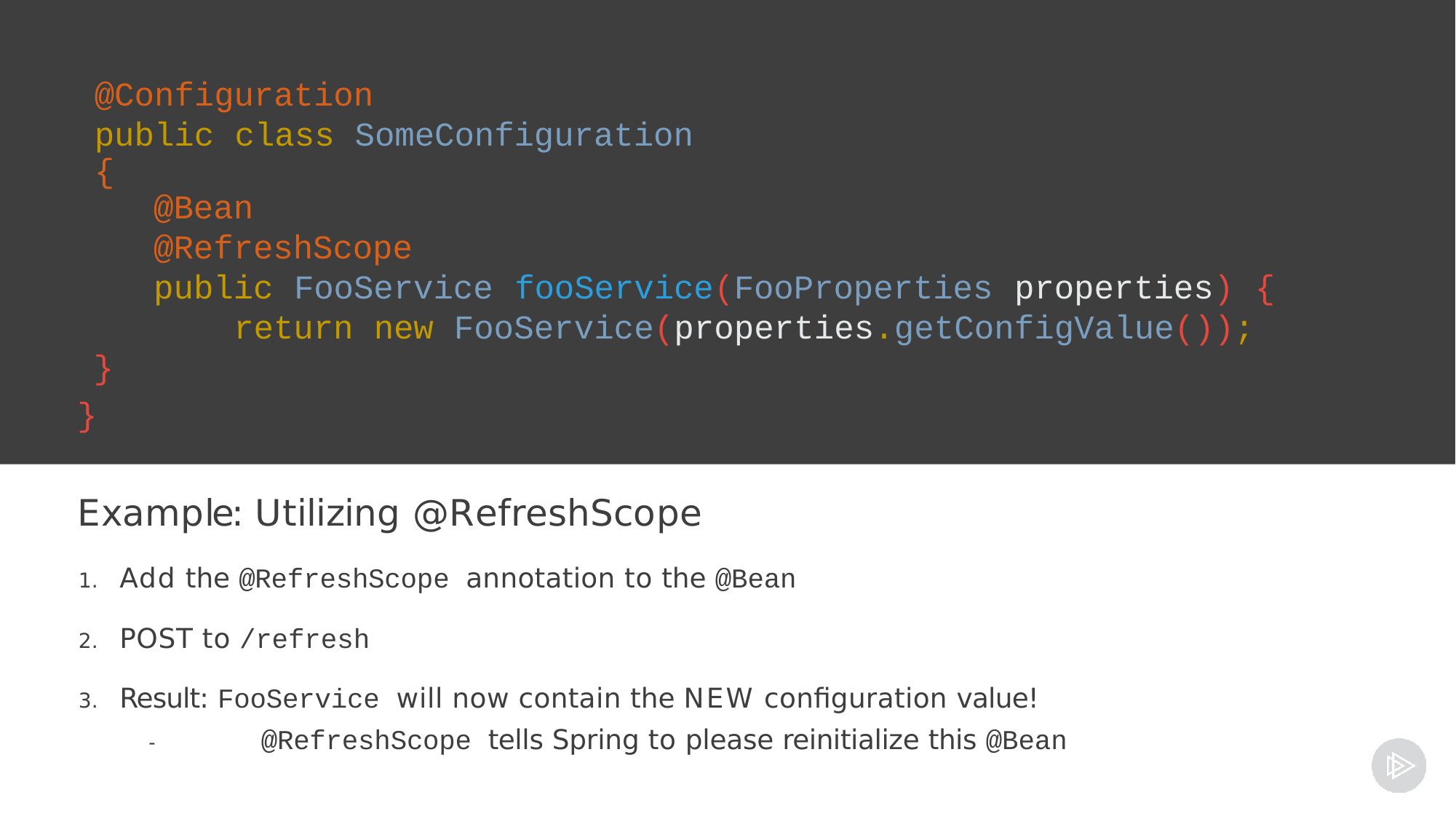

# @Configuration
public class SomeConfiguration
{
@Bean
@RefreshScope
public FooService fooService(FooProperties properties) {  return new FooService(properties.getConfigValue());
}
}

Example: Utilizing @RefreshScope
Add the @RefreshScope annotation to the @Bean
POST to /refresh
Result: FooService will now contain the NEW configuration value!
-	@RefreshScope tells Spring to please reinitialize this @Bean
51